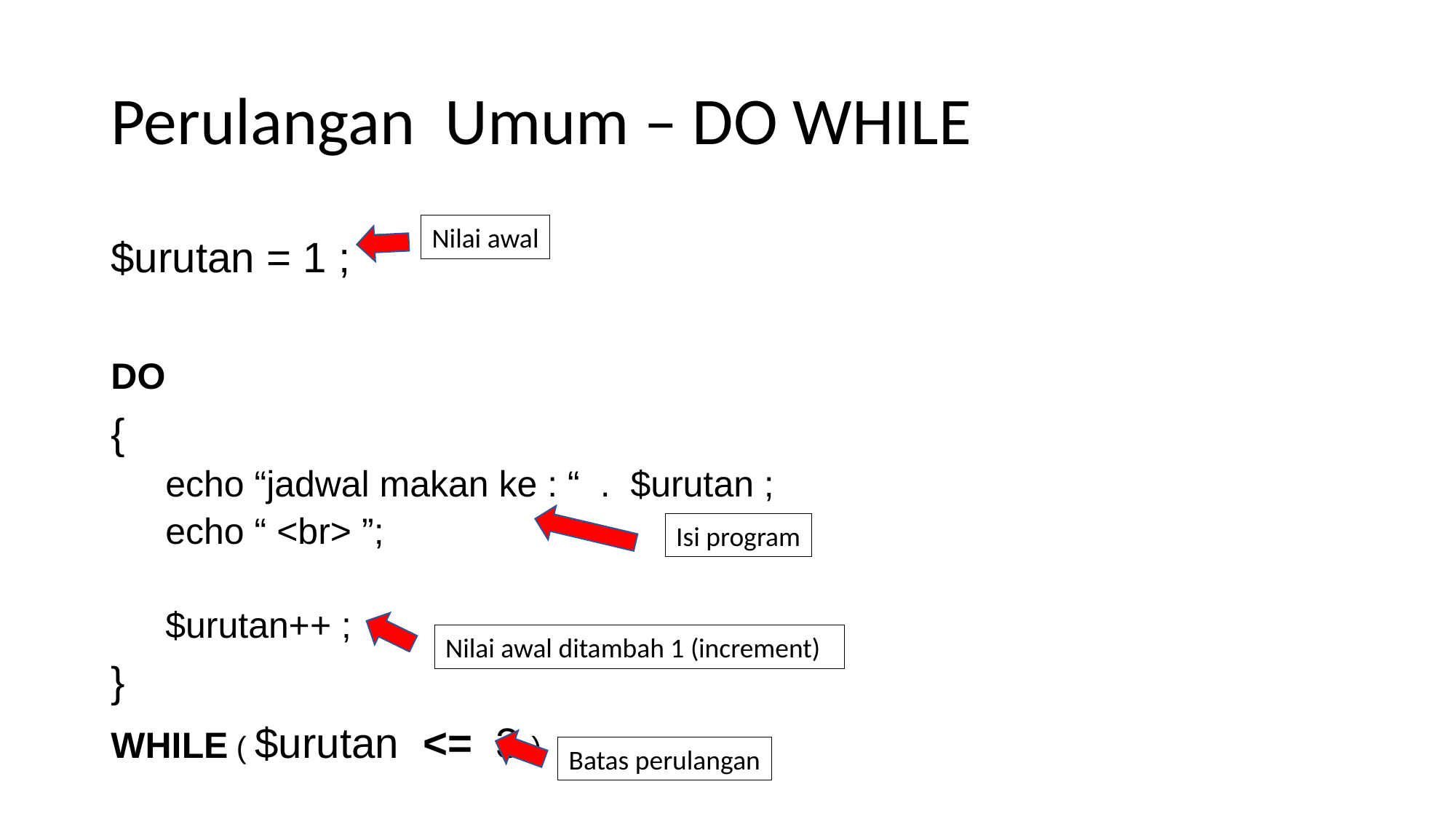

# Perulangan  Umum – DO WHILE

$urutan = 1 ;

DO
{
echo “jadwal makan ke : “  .  $urutan ;
echo “ <br> ”;

$urutan++ ;
}
WHILE ( $urutan  <=  3 )

Nilai awal

Isi program

Nilai awal ditambah 1 (increment)

Batas perulangan